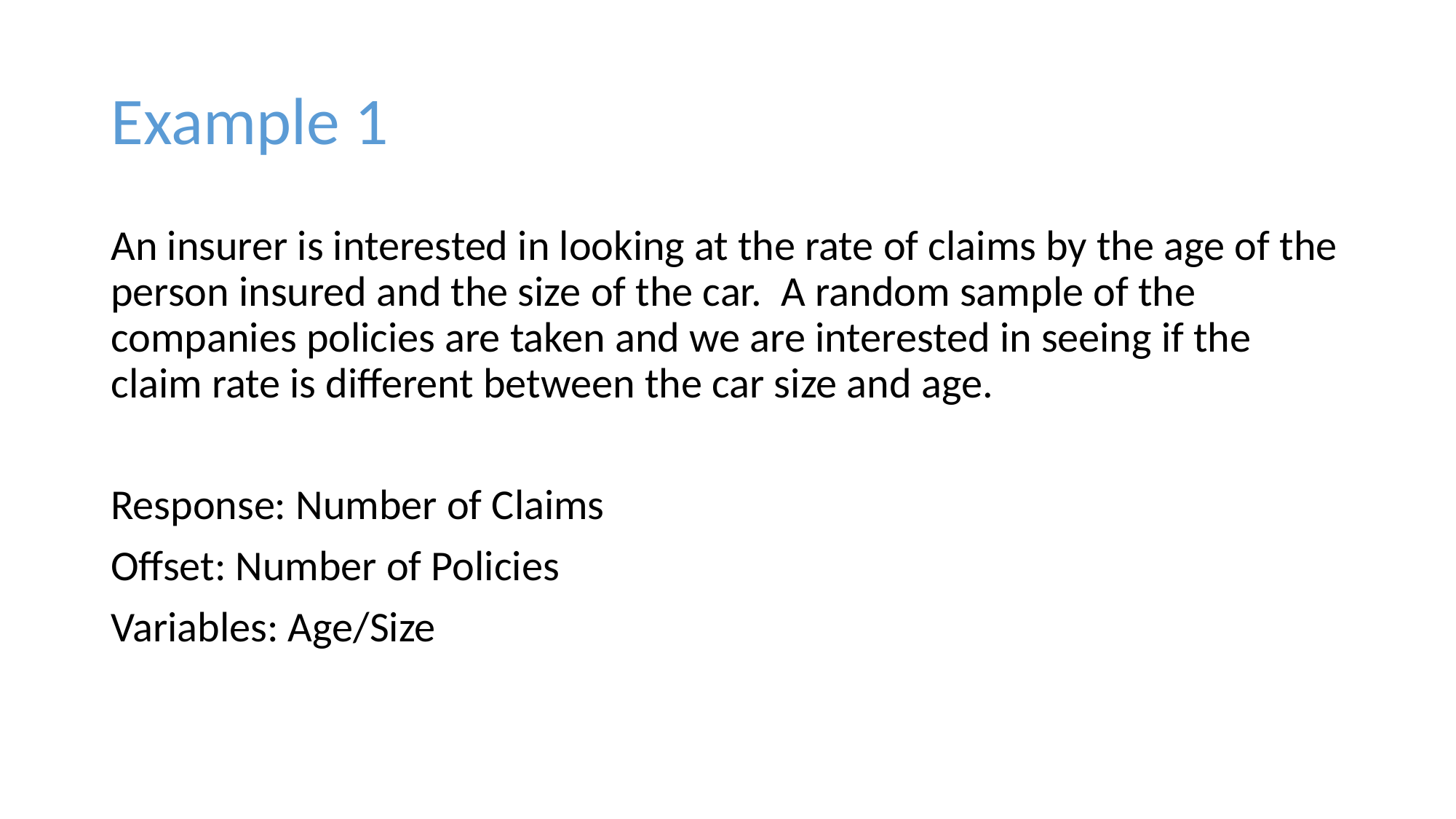

# Example 1
An insurer is interested in looking at the rate of claims by the age of the person insured and the size of the car.  A random sample of the companies policies are taken and we are interested in seeing if the claim rate is different between the car size and age.

Response: Number of Claims
Offset: Number of Policies
Variables: Age/Size